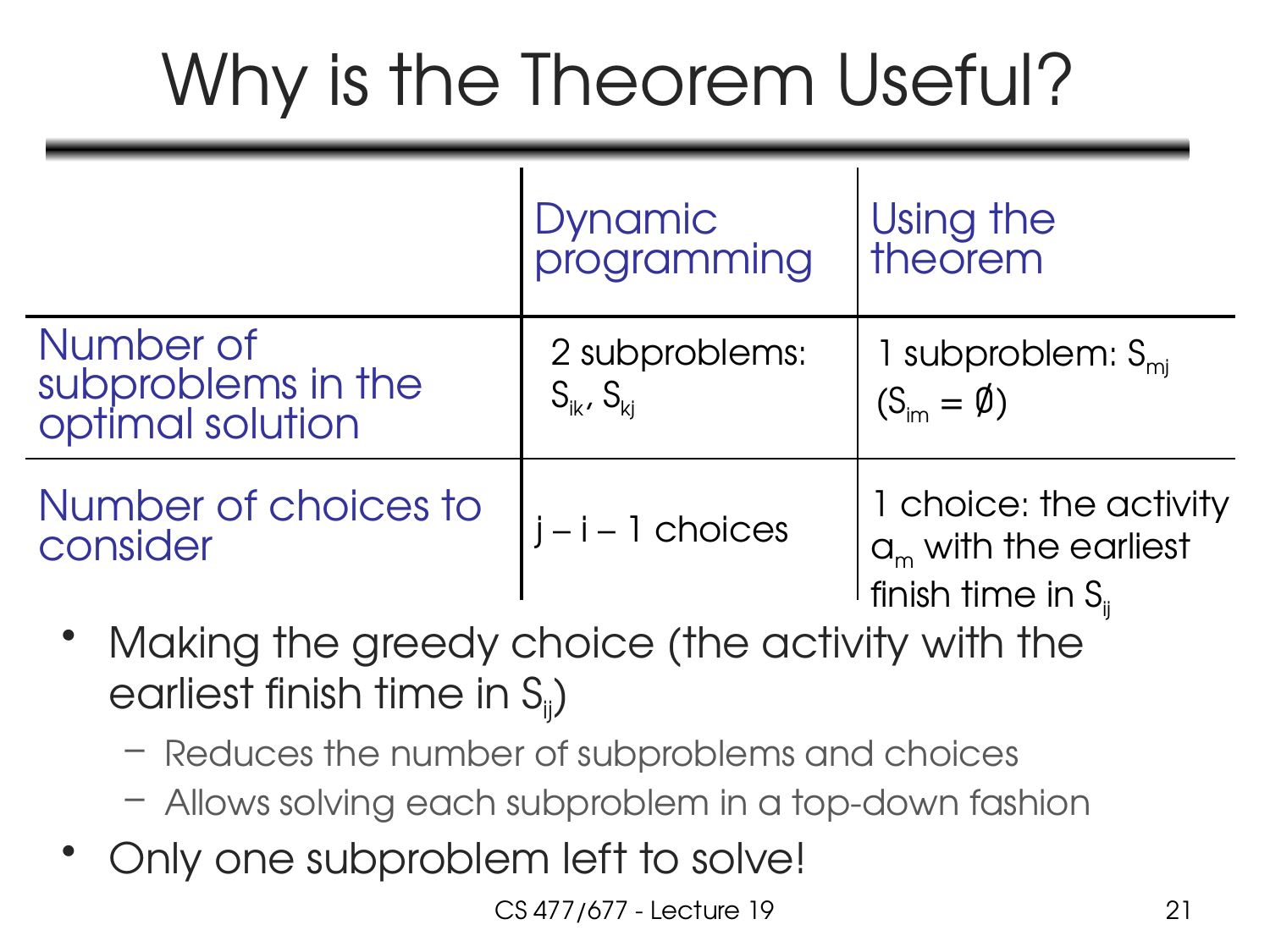

# Why is the Theorem Useful?
|  | Dynamic programming | Using the theorem |
| --- | --- | --- |
| Number of subproblems in the optimal solution |  |  |
| Number of choices to consider |  |  |
2 subproblems:
Sik, Skj
1 subproblem: Smj
(Sim = ∅)
1 choice: the activity
am with the earliest
finish time in Sij
j – i – 1 choices
Making the greedy choice (the activity with the earliest finish time in Sij)
Reduces the number of subproblems and choices
Allows solving each subproblem in a top-down fashion
Only one subproblem left to solve!
CS 477/677 - Lecture 19
21